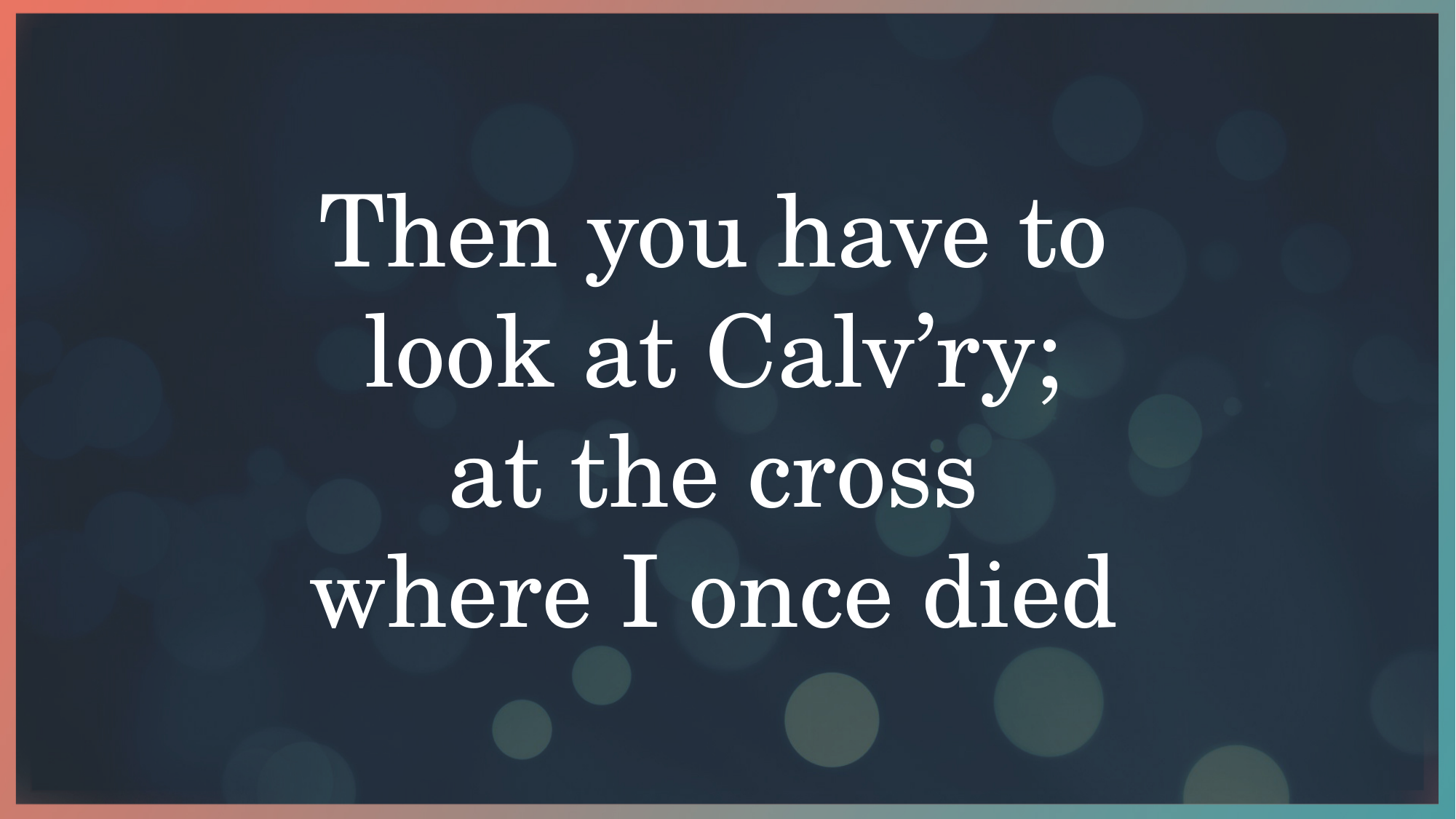

Then you have to
look at Calv’ry;
at the cross
where I once died